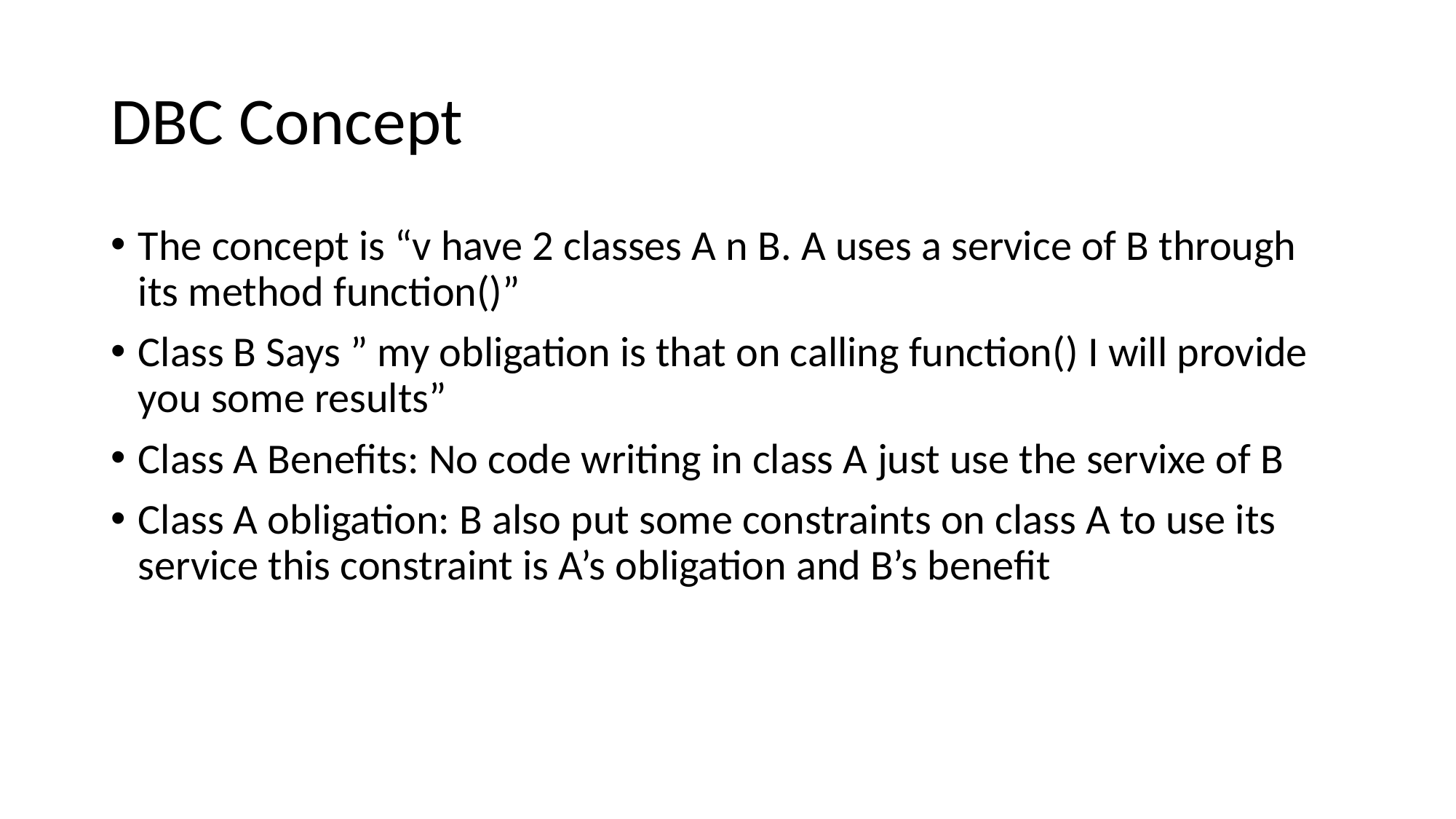

# DBC Concept
The concept is “v have 2 classes A n B. A uses a service of B through its method function()”
Class B Says ” my obligation is that on calling function() I will provide you some results”
Class A Benefits: No code writing in class A just use the servixe of B
Class A obligation: B also put some constraints on class A to use its service this constraint is A’s obligation and B’s benefit